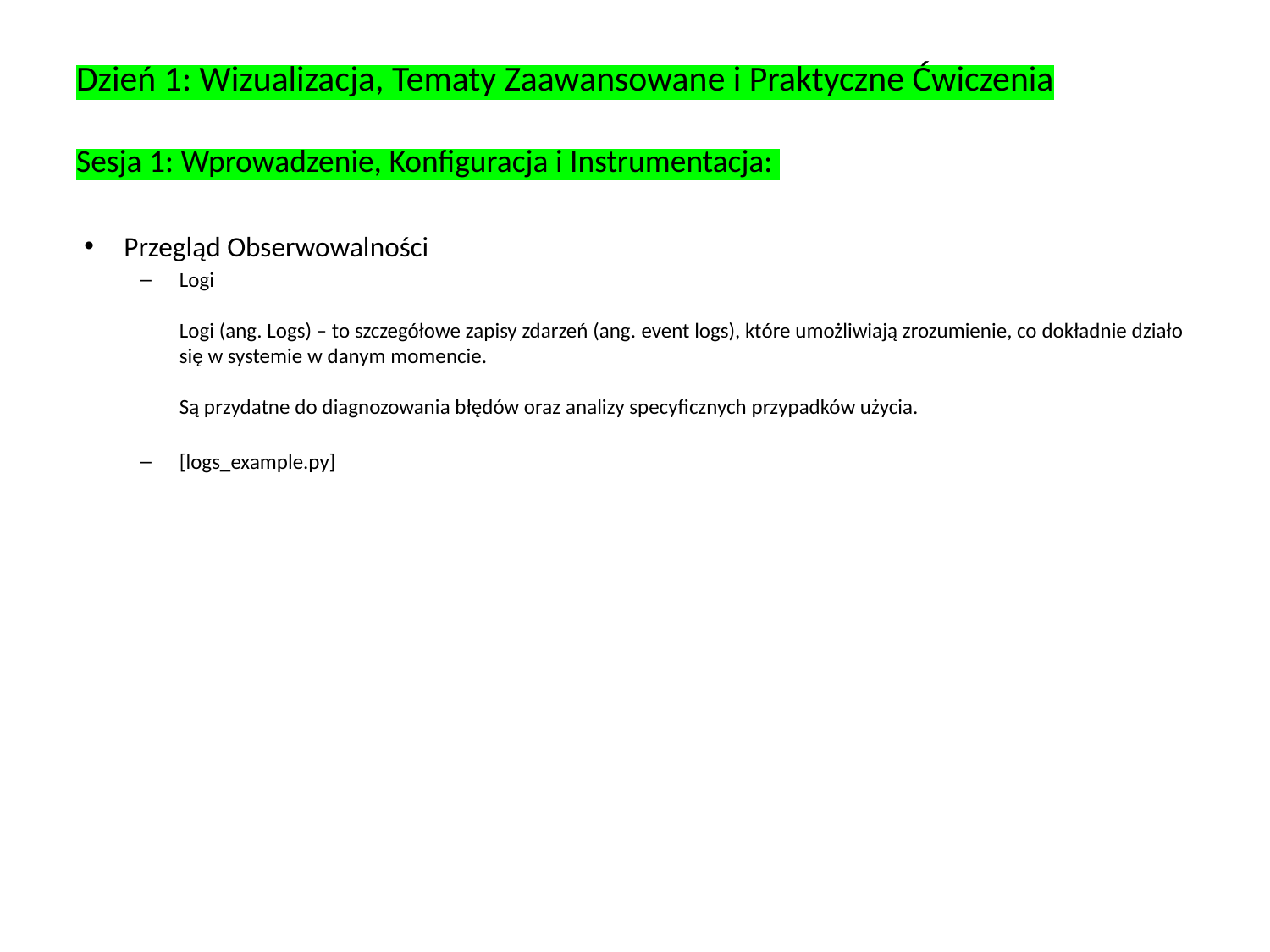

# Dzień 1: Wizualizacja, Tematy Zaawansowane i Praktyczne Ćwiczenia Sesja 1: Wprowadzenie, Konfiguracja i Instrumentacja:
Przegląd Obserwowalności
Logi
Logi (ang. Logs) – to szczegółowe zapisy zdarzeń (ang. event logs), które umożliwiają zrozumienie, co dokładnie działo się w systemie w danym momencie.
Są przydatne do diagnozowania błędów oraz analizy specyficznych przypadków użycia.
[logs_example.py]